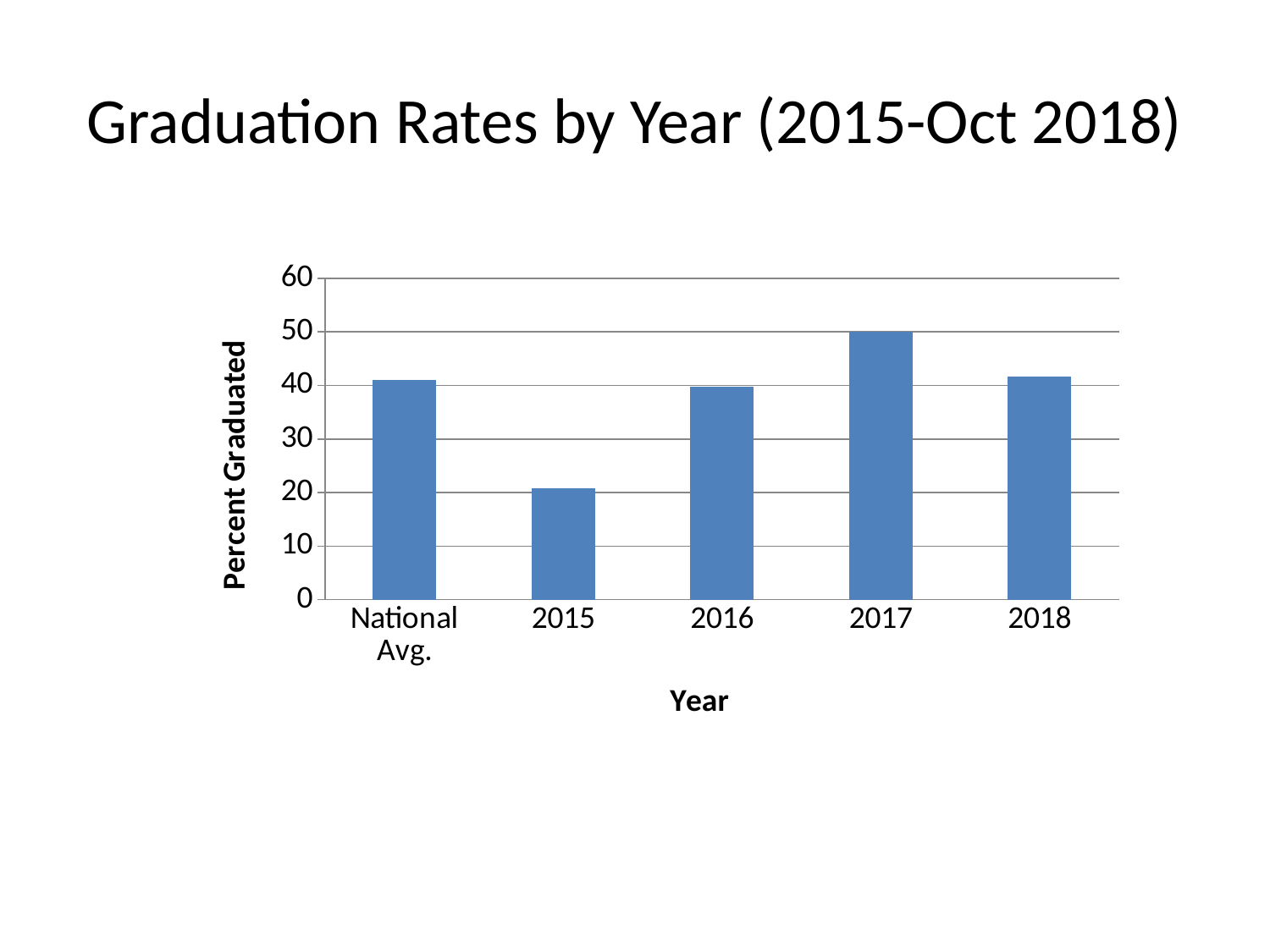

# Graduation Rates by Year (2015-Oct 2018)

### Chart

| Category | Percentage Graduation Rate for Cases Completed |
|---|---|
| National Avg. | 41.0 |
| 2015 | 20.8 |
| 2016 | 39.7 |
| 2017 | 50.0 |
| 2018 | 41.7 |